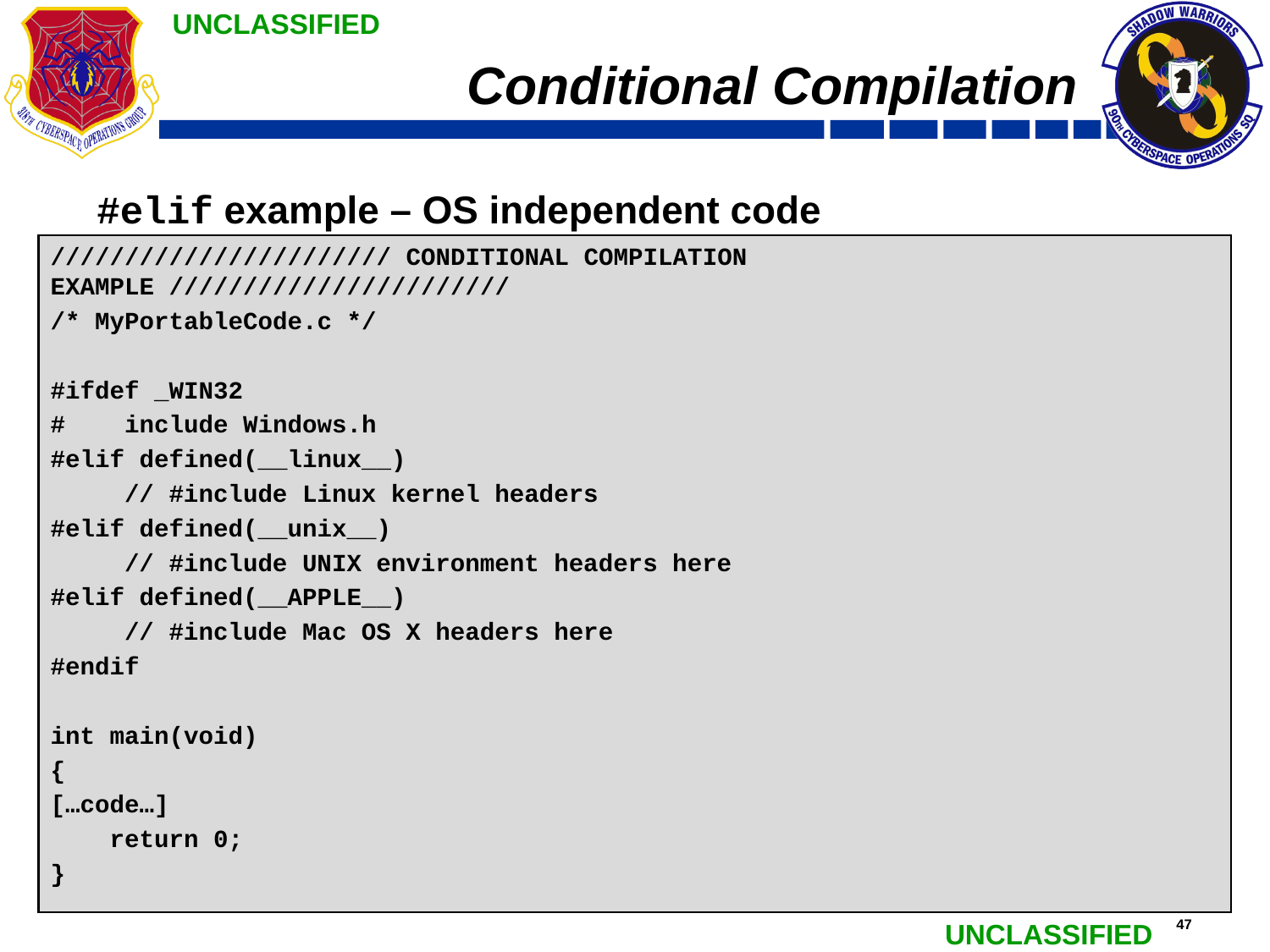

# Conditional Compilation
#elif example – OS independent code

/////////////////////// CONDITIONAL COMPILATION EXAMPLE ///////////////////////
/* MyPortableCode.c */

#ifdef _WIN32
#    include Windows.h
#elif defined(__linux__)
     // #include Linux kernel headers
#elif defined(__unix__)
     // #include UNIX environment headers here
#elif defined(__APPLE__)
     // #include Mac OS X headers here
#endif

int main(void)
{
[…code…]
    return 0;
}